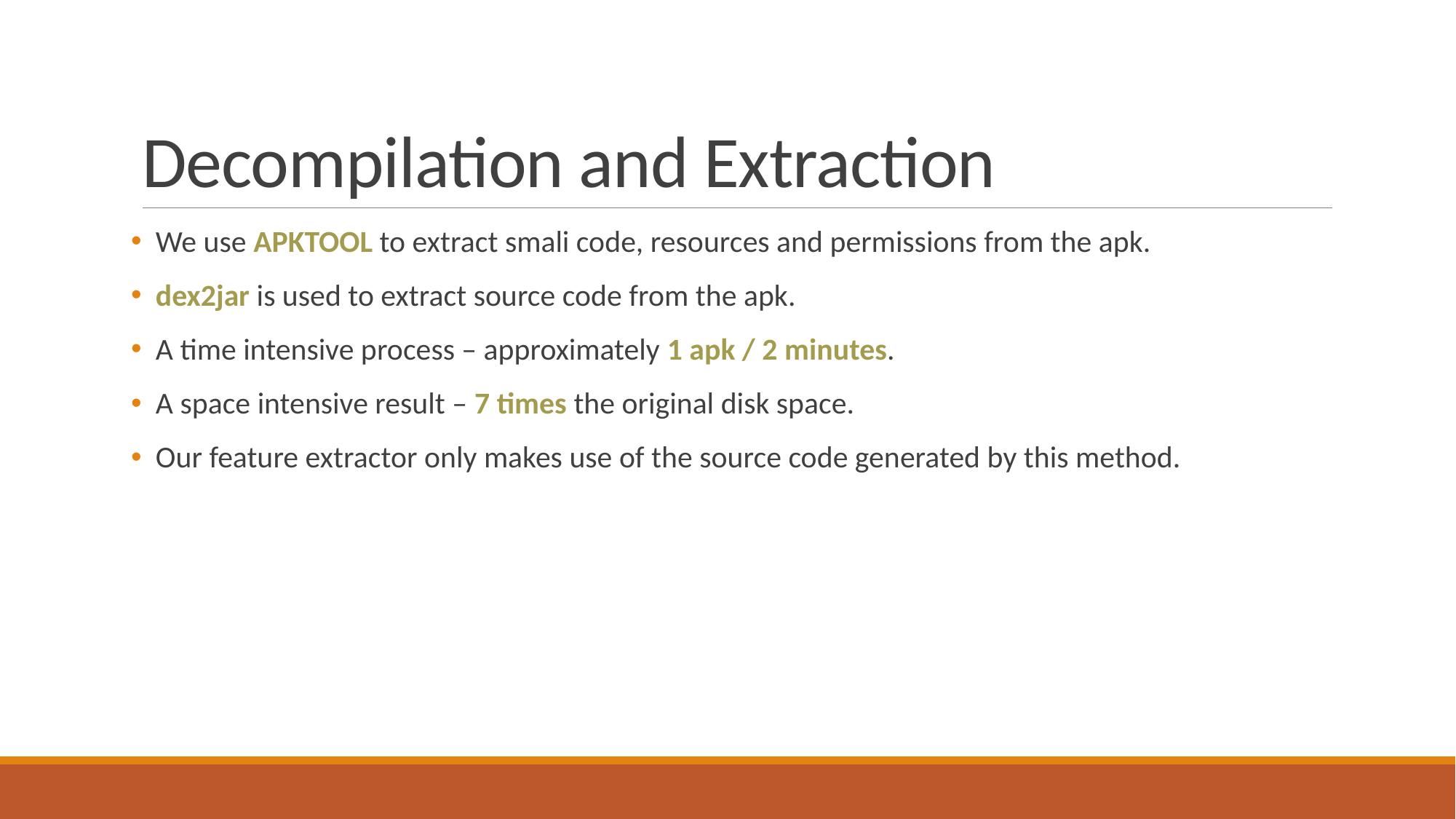

# Decompilation and Extraction
  We use APKTOOL to extract smali code, resources and permissions from the apk.
  dex2jar is used to extract source code from the apk.
  A time intensive process – approximately 1 apk / 2 minutes.
  A space intensive result – 7 times the original disk space.
  Our feature extractor only makes use of the source code generated by this method.